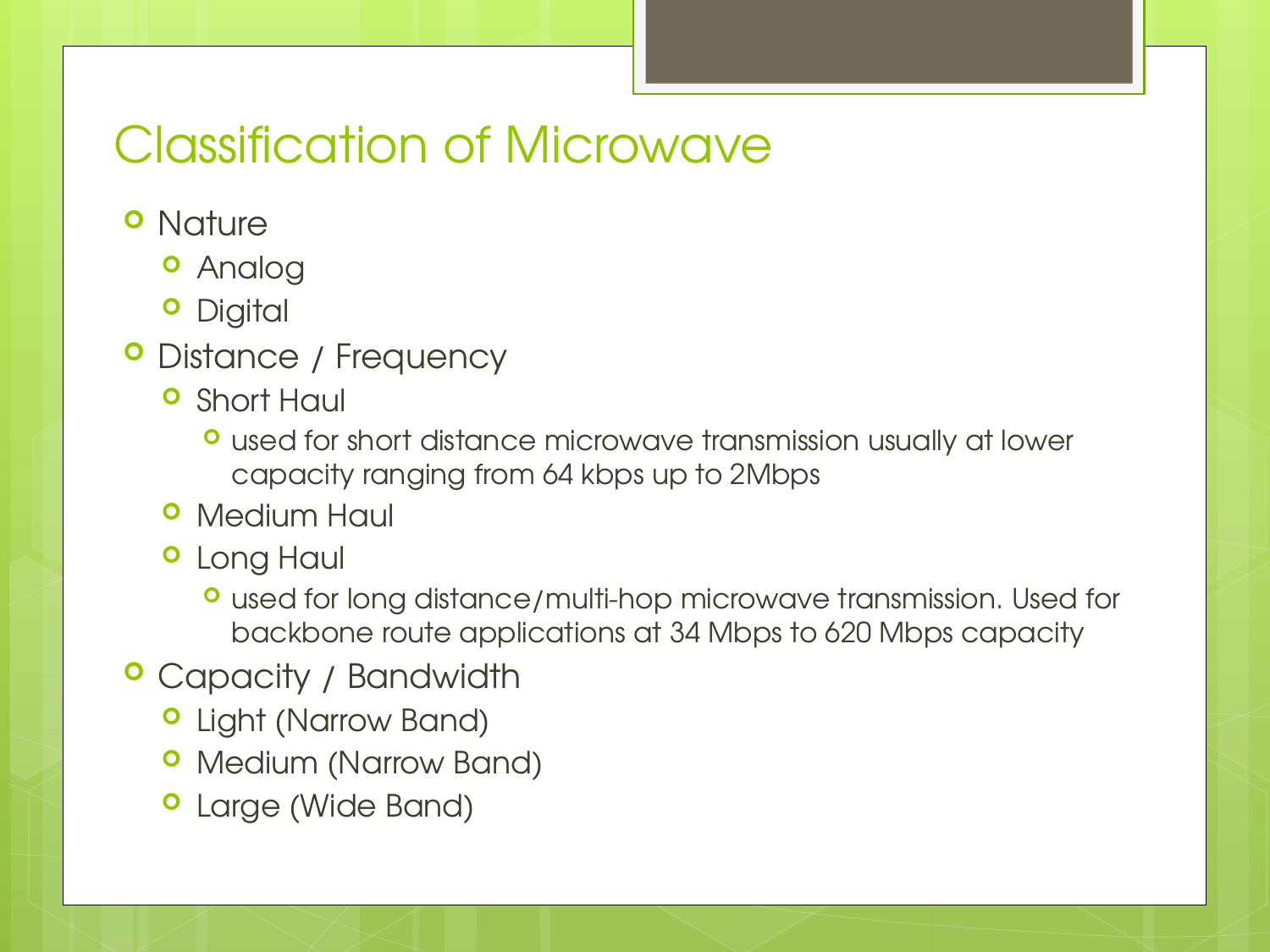

# Classification of Microwave
Nature
Analog
Digital
Distance / Frequency
Short Haul
used for short distance microwave transmission usually at lower capacity ranging from 64 kbps up to 2Mbps
Medium Haul
Long Haul
used for long distance/multi-hop microwave transmission. Used for backbone route applications at 34 Mbps to 620 Mbps capacity
Capacity / Bandwidth
Light (Narrow Band)
Medium (Narrow Band)
Large (Wide Band)
3